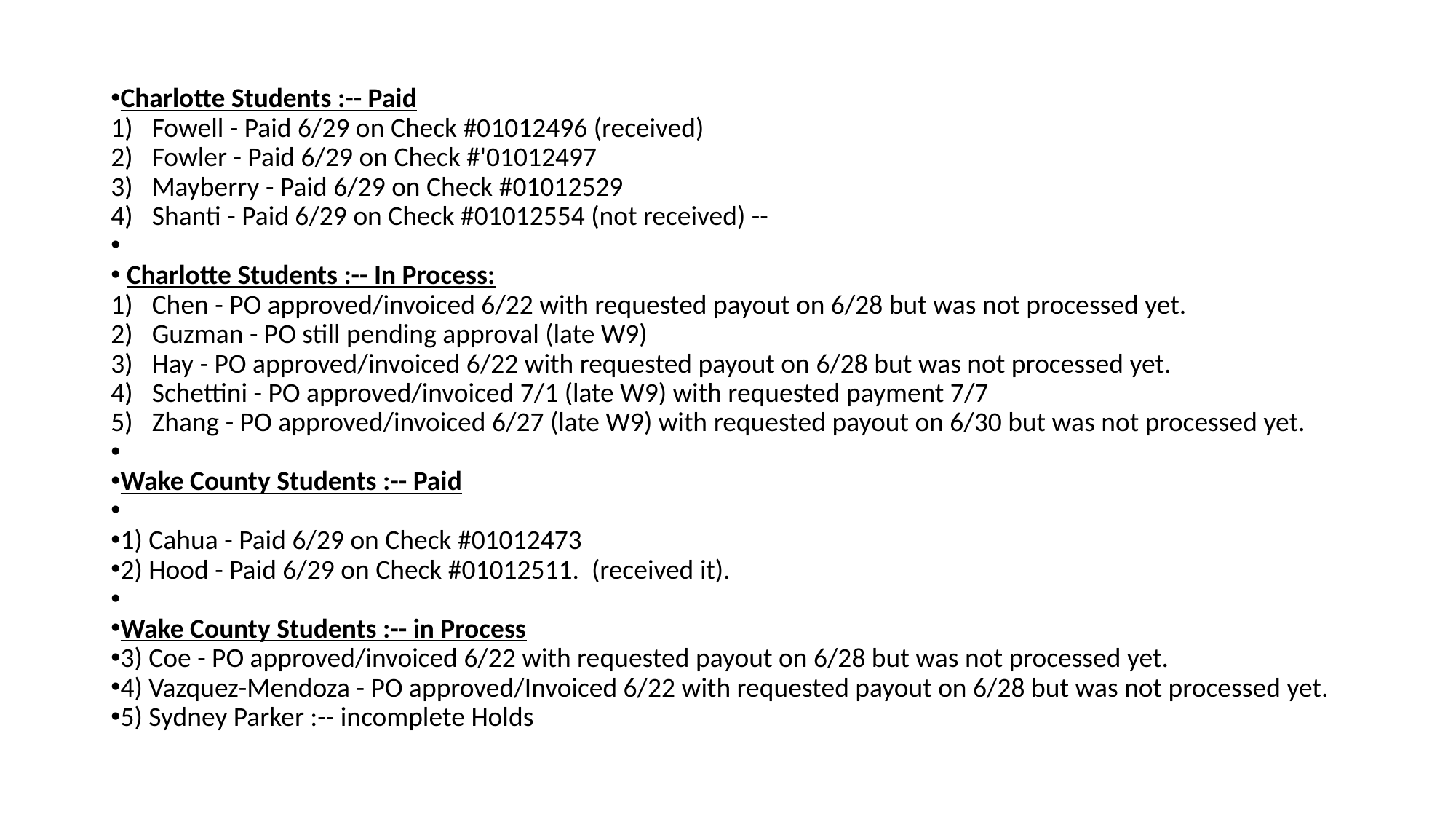

Charlotte Students :-- Paid
Fowell - Paid 6/29 on Check #01012496 (received)
Fowler - Paid 6/29 on Check #'01012497
Mayberry - Paid 6/29 on Check #01012529
Shanti - Paid 6/29 on Check #01012554 (not received) --

 Charlotte Students :-- In Process:
Chen - PO approved/invoiced 6/22 with requested payout on 6/28 but was not processed yet.
Guzman - PO still pending approval (late W9)
Hay - PO approved/invoiced 6/22 with requested payout on 6/28 but was not processed yet.
Schettini - PO approved/invoiced 7/1 (late W9) with requested payment 7/7
Zhang - PO approved/invoiced 6/27 (late W9) with requested payout on 6/30 but was not processed yet.

Wake County Students :-- Paid

1) Cahua - Paid 6/29 on Check #01012473
2) Hood - Paid 6/29 on Check #01012511.  (received it).

Wake County Students :-- in Process
3) Coe - PO approved/invoiced 6/22 with requested payout on 6/28 but was not processed yet.
4) Vazquez-Mendoza - PO approved/Invoiced 6/22 with requested payout on 6/28 but was not processed yet.
5) Sydney Parker :-- incomplete Holds